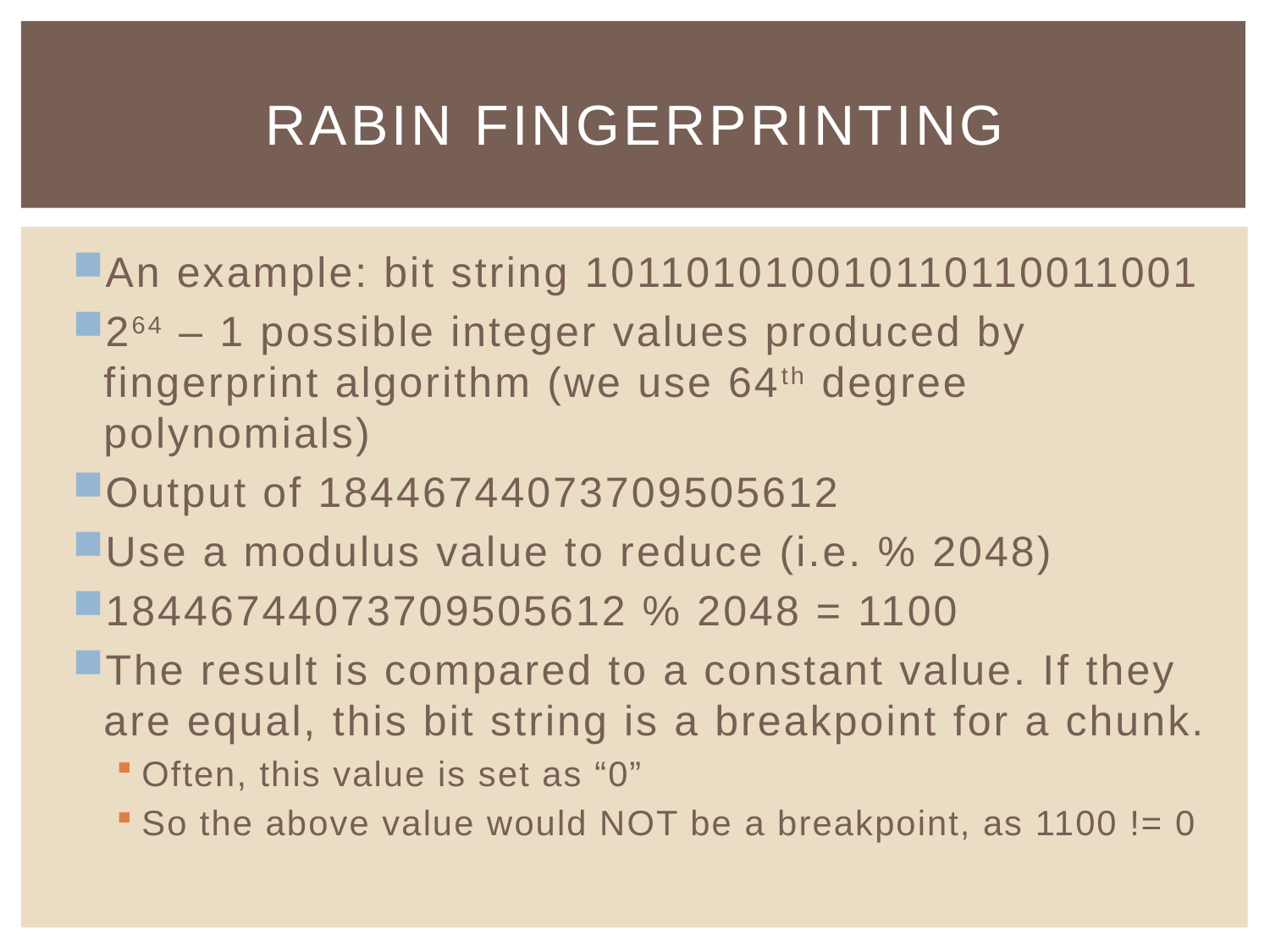

# Rabin fingerprinting
An example: bit string 101101010010110110011001
264 – 1 possible integer values produced by fingerprint algorithm (we use 64th degree polynomials)
Output of 18446744073709505612
Use a modulus value to reduce (i.e. % 2048)
18446744073709505612 % 2048 = 1100
The result is compared to a constant value. If they are equal, this bit string is a breakpoint for a chunk.
Often, this value is set as “0”
So the above value would NOT be a breakpoint, as 1100 != 0